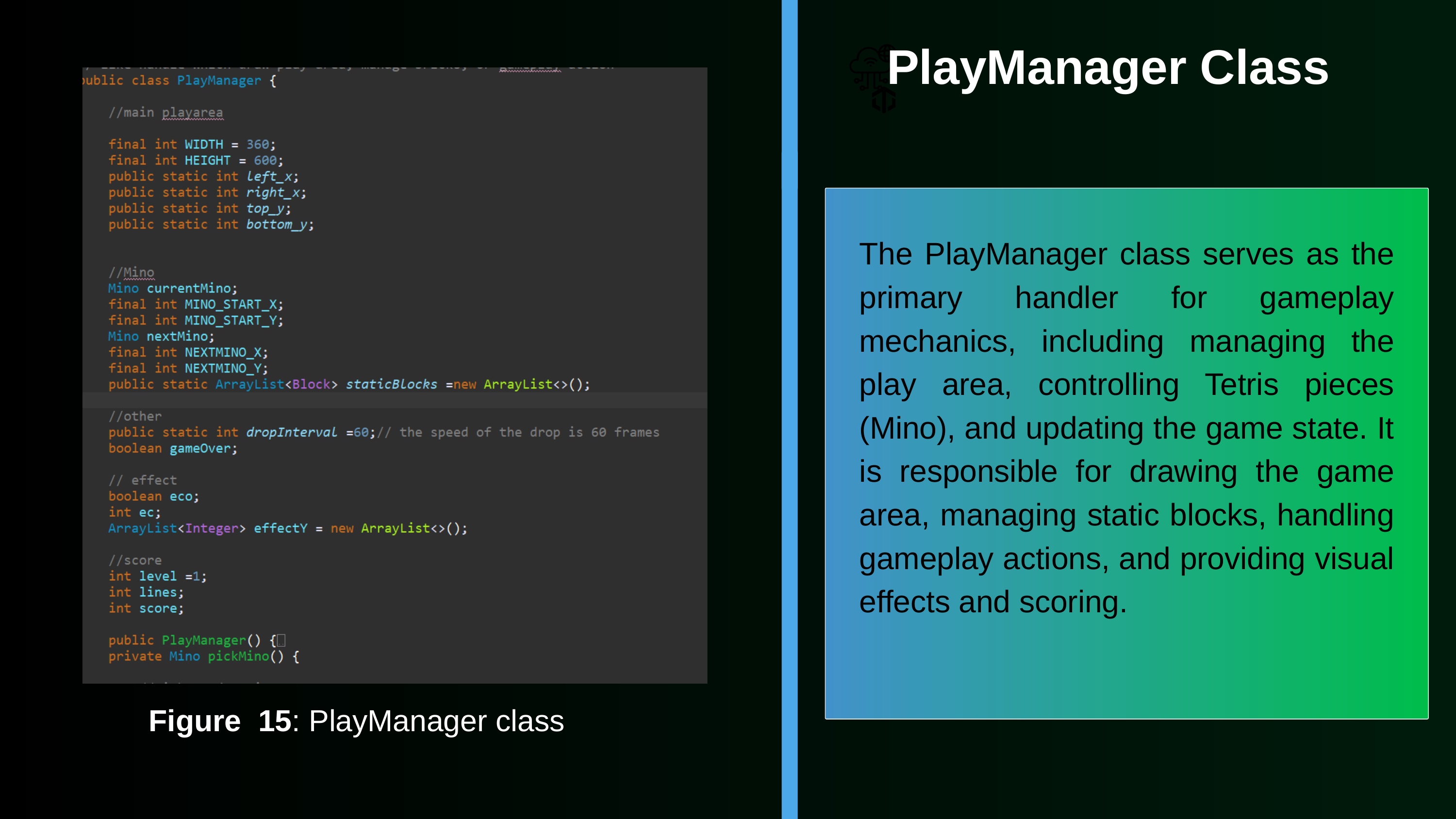

PlayManager Class

The PlayManager class serves as the primary handler for gameplay mechanics, including managing the play area, controlling Tetris pieces (Mino), and updating the game state. It is responsible for drawing the game area, managing static blocks, handling gameplay actions, and providing visual effects and scoring.

Figure  15: PlayManager class